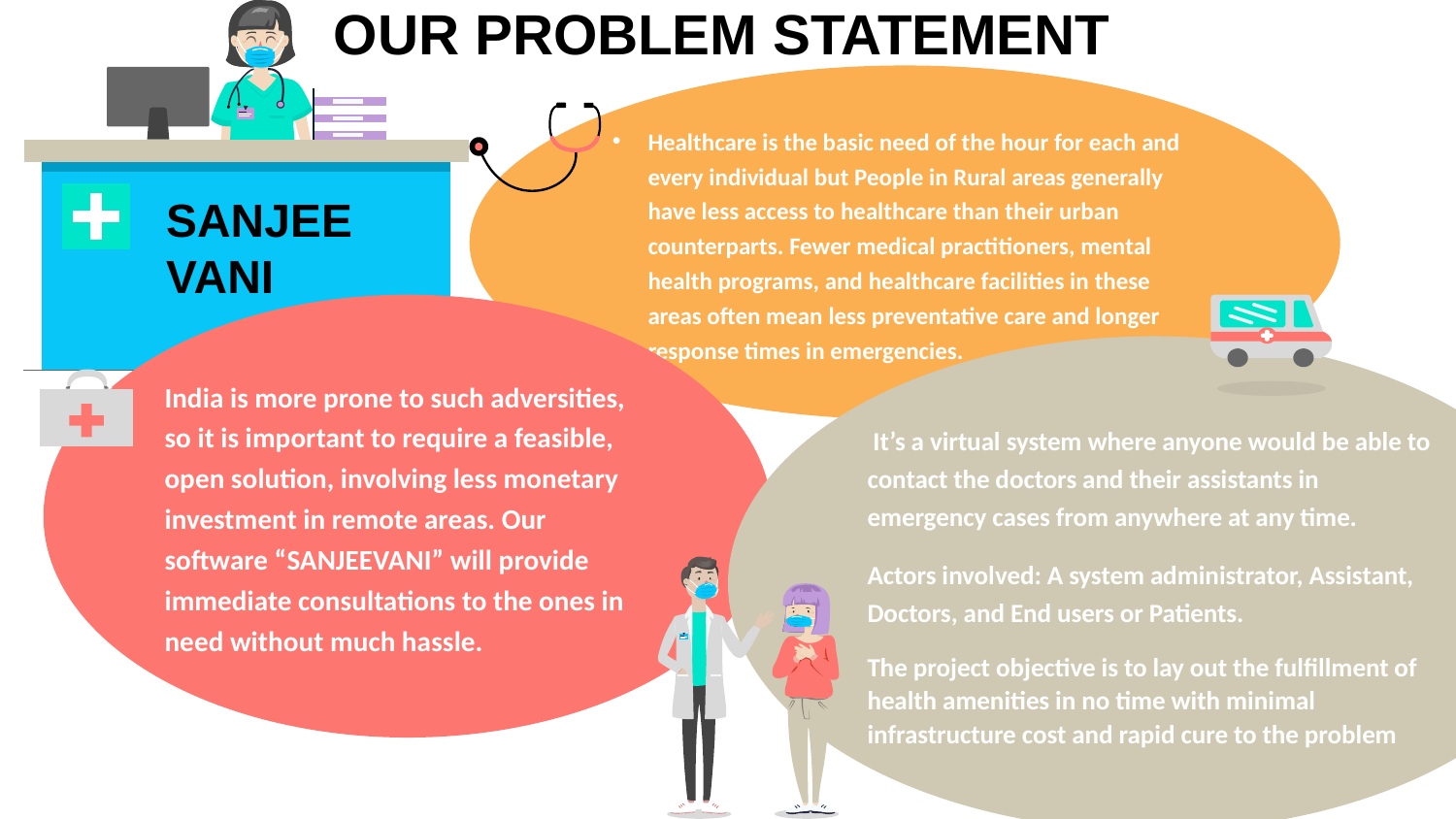

# OUR PROBLEM STATEMENT

Healthcare is the basic need of the hour for each and every individual but People in Rural areas generally have less access to healthcare than their urban counterparts. Fewer medical practitioners, mental health programs, and healthcare facilities in these areas often mean less preventative care and longer response times in emergencies.

SANJEEVANI
SANJEEVANI

India is more prone to such adversities, so it is important to require a feasible, open solution, involving less monetary investment in remote areas. Our software “SANJEEVANI” will provide immediate consultations to the ones in need without much hassle.

 It’s a virtual system where anyone would be able to contact the doctors and their assistants in emergency cases from anywhere at any time.
Actors involved: A system administrator, Assistant, Doctors, and End users or Patients.
The project objective is to lay out the fulfillment of health amenities in no time with minimal infrastructure cost and rapid cure to the problem